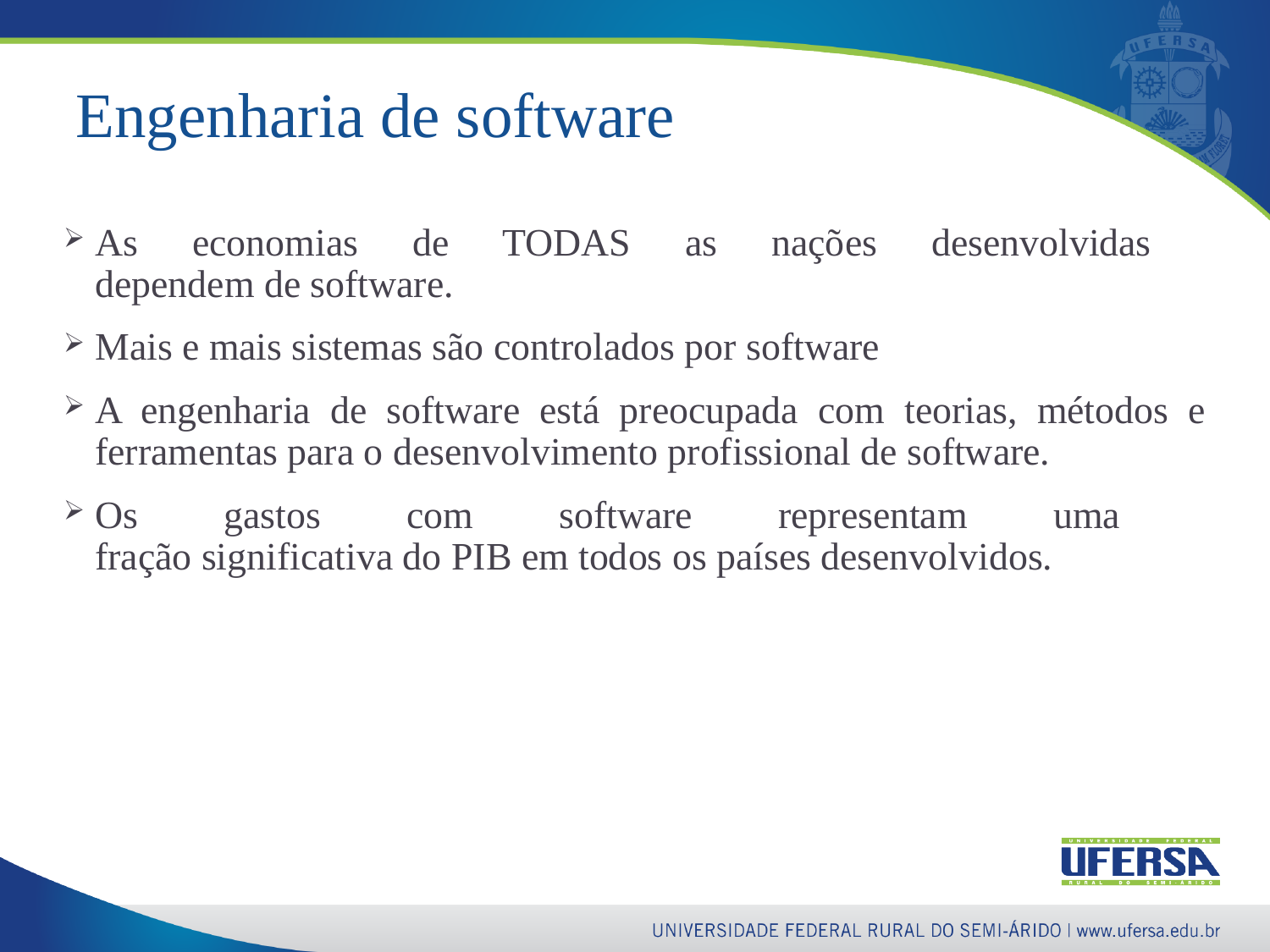

4
# Engenharia de software
As economias de TODAS as nações desenvolvidas
dependem de software.
Mais e mais sistemas são controlados por software
A engenharia de software está preocupada com teorias, métodos e ferramentas para o desenvolvimento profissional de software.
Os gastos com software representam uma
fração significativa do PIB em todos os países desenvolvidos.